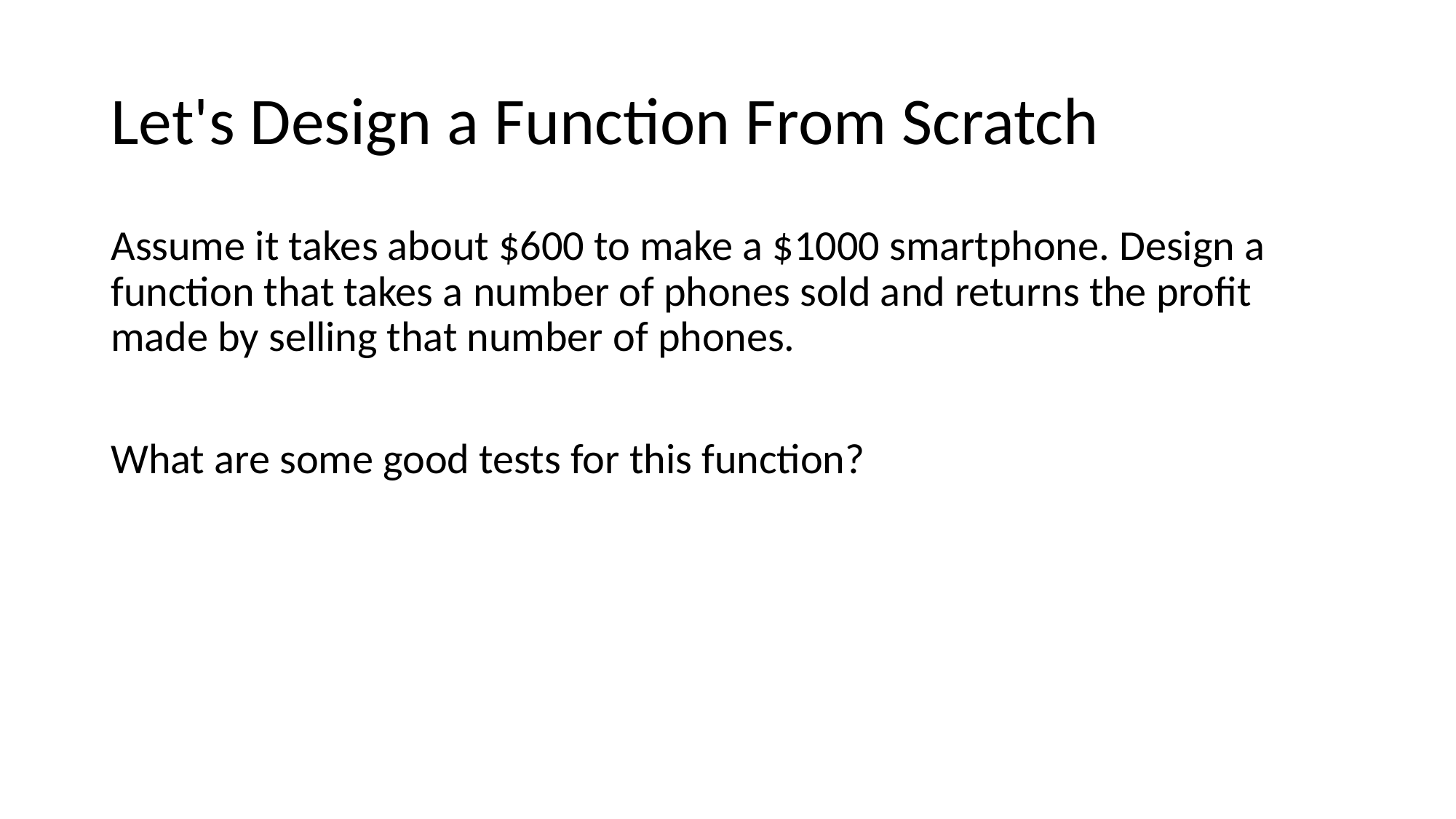

# Let's Design a Function From Scratch
Assume it takes about $600 to make a $1000 smartphone. Design a function that takes a number of phones sold and returns the profit made by selling that number of phones.

What are some good tests for this function?